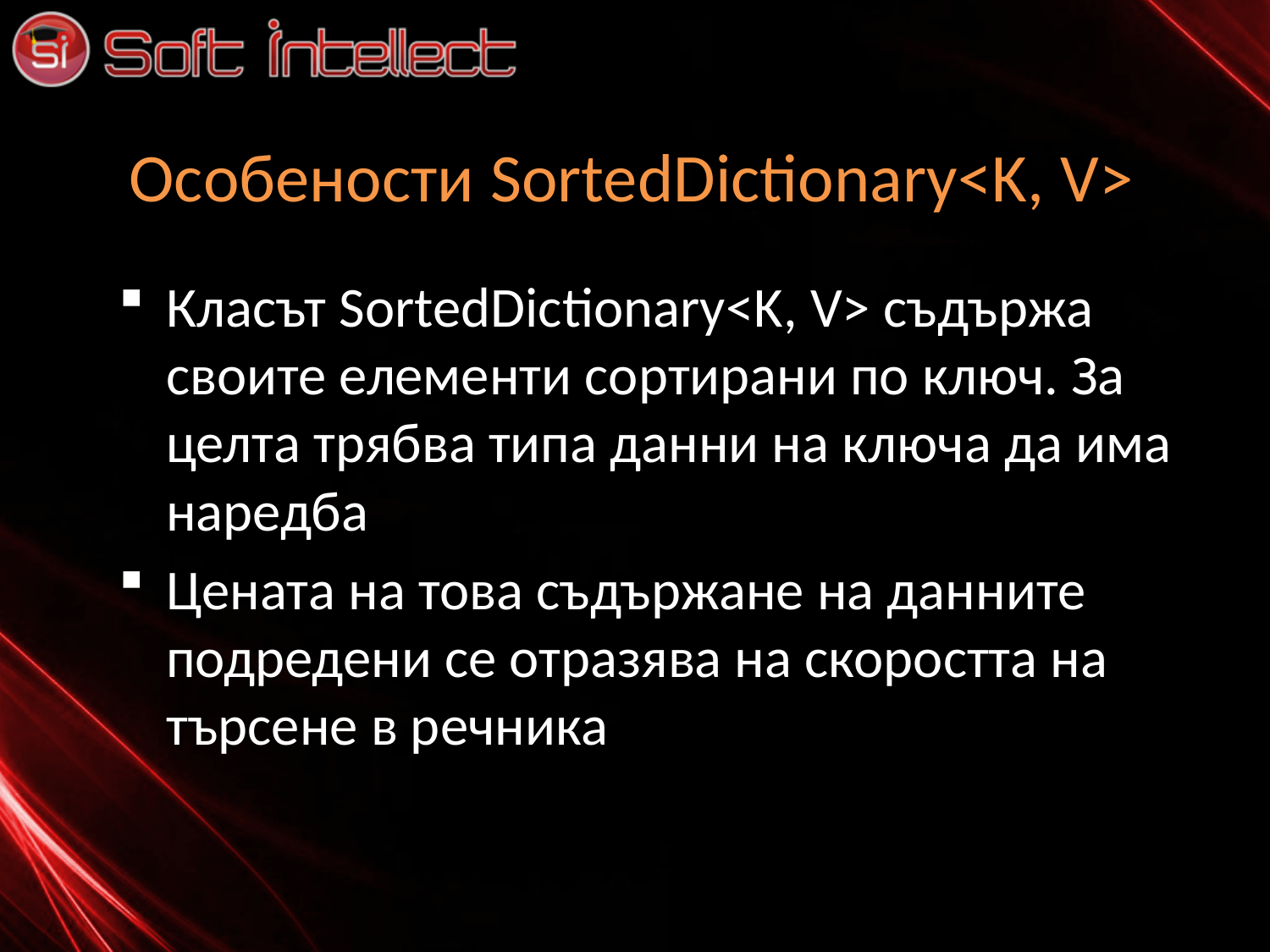

# Особености SortedDictionary<K, V>
Класът SortedDictionary<K, V> съдържа своите елементи сортирани по ключ. За целта трябва типа данни на ключа да има наредба
Цената на това съдържане на данните подредени се отразява на скоростта на търсене в речника